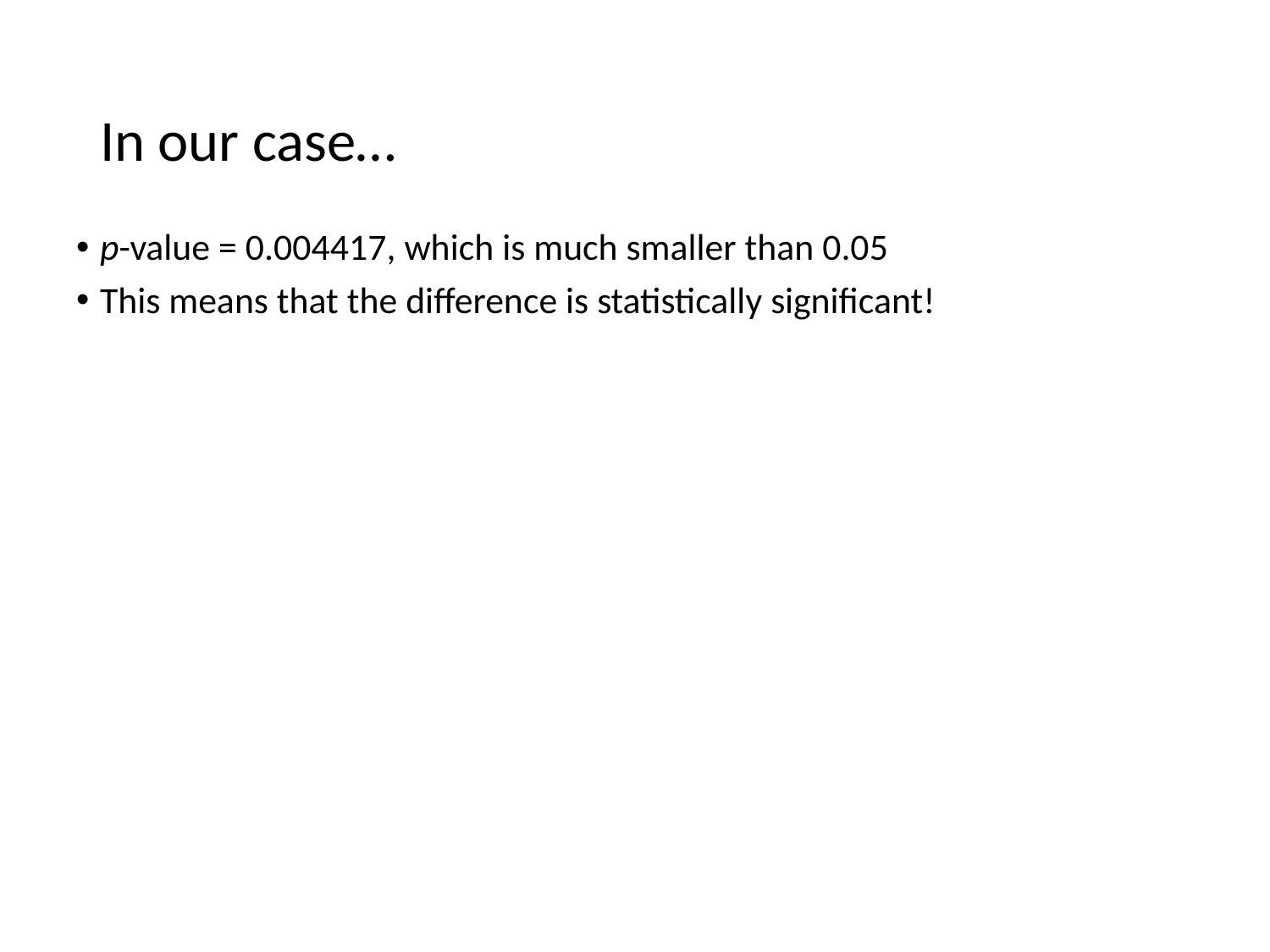

# In our case…
p-value = 0.004417, which is much smaller than 0.05
This means that the difference is statistically significant!